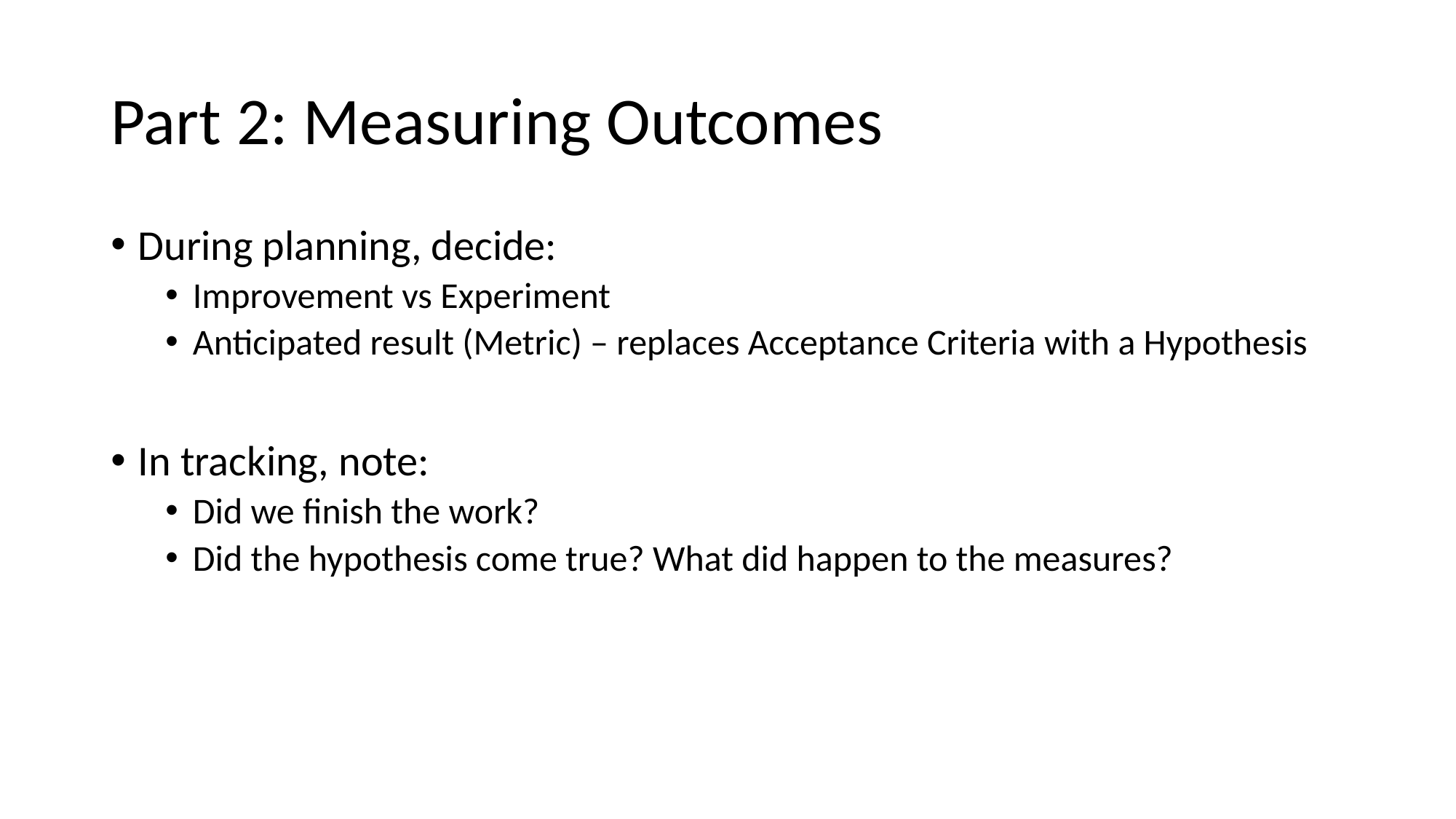

# Part 2: Measuring Outcomes
During planning, decide:
Improvement vs Experiment
Anticipated result (Metric) – replaces Acceptance Criteria with a Hypothesis

In tracking, note:
Did we finish the work?
Did the hypothesis come true? What did happen to the measures?